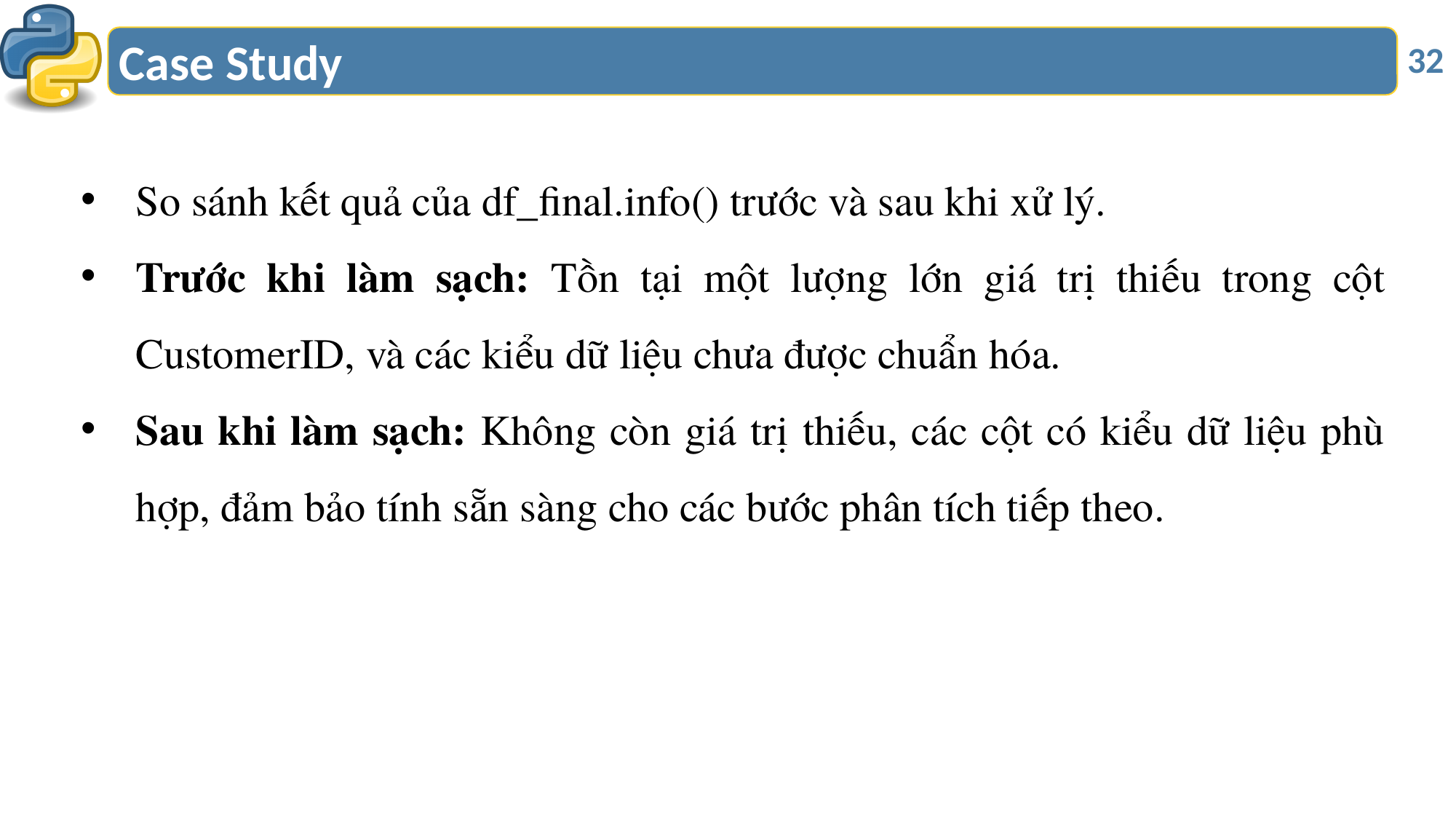

# Case Study
32
So sánh kết quả của df_final.info() trước và sau khi xử lý.
Trước khi làm sạch: Tồn tại một lượng lớn giá trị thiếu trong cột CustomerID, và các kiểu dữ liệu chưa được chuẩn hóa.
Sau khi làm sạch: Không còn giá trị thiếu, các cột có kiểu dữ liệu phù hợp, đảm bảo tính sẵn sàng cho các bước phân tích tiếp theo.